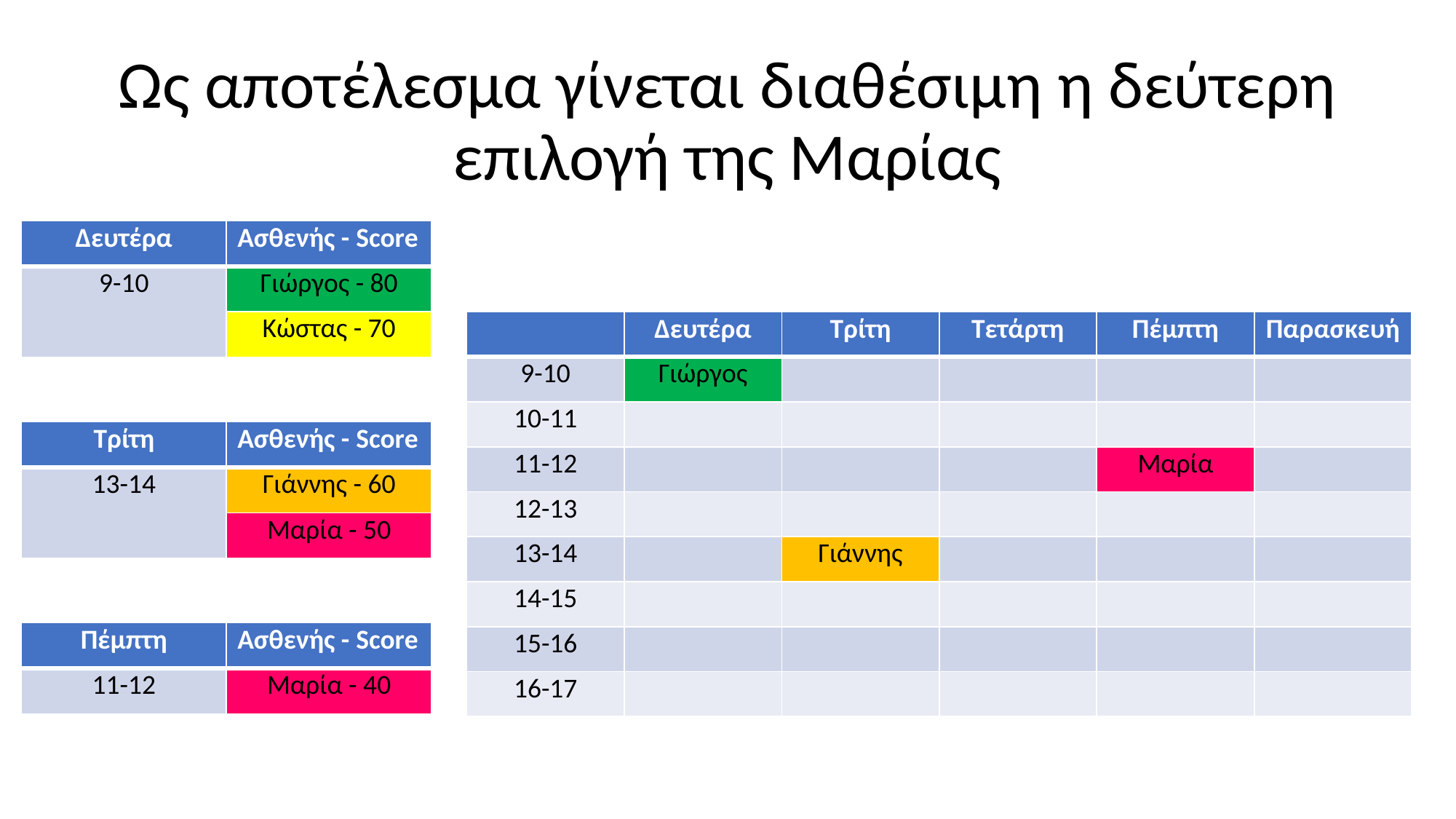

# Ως αποτέλεσμα γίνεται διαθέσιμη η δεύτερη επιλογή της Μαρίας
| Δευτέρα | Ασθενής - Score |
| --- | --- |
| 9-10 | Γιώργος - 80 |
|  | Κώστας - 70 |
|  | Δευτέρα | Τρίτη | Τετάρτη | Πέμπτη | Παρασκευή |
| --- | --- | --- | --- | --- | --- |
| 9-10 | Γιώργος |  |  |  |  |
| 10-11 |  |  |  |  |  |
| 11-12 |  |  |  | Μαρία |  |
| 12-13 |  |  |  |  |  |
| 13-14 |  | Γιάννης |  |  |  |
| 14-15 |  |  |  |  |  |
| 15-16 |  |  |  |  |  |
| 16-17 |  |  |  |  |  |
| Τρίτη | Ασθενής - Score |
| --- | --- |
| 13-14 | Γιάννης - 60 |
|  | Μαρία - 50 |
| Πέμπτη | Ασθενής - Score |
| --- | --- |
| 11-12 | Μαρία - 40 |